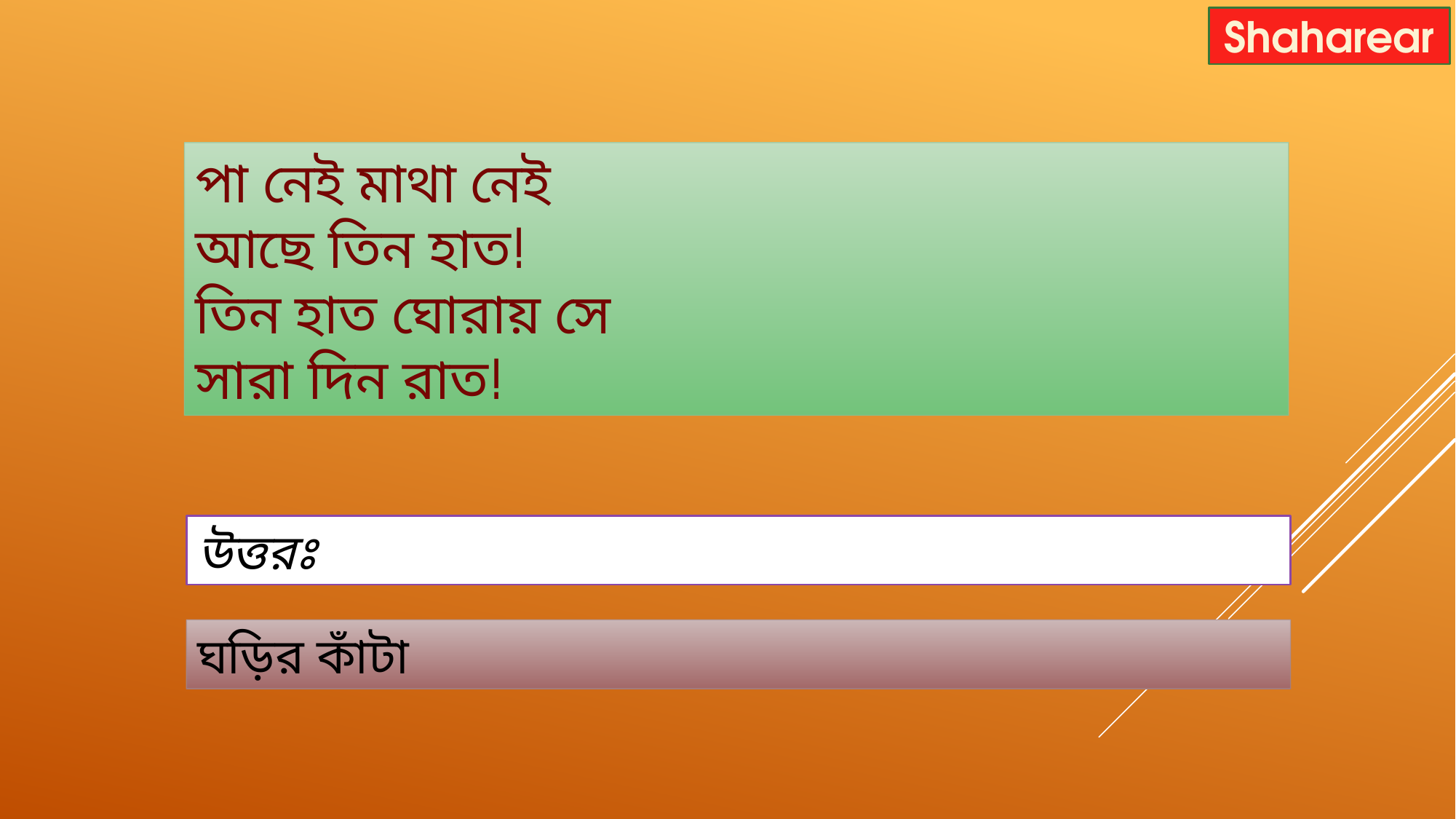

Shaharear
পা নেই মাথা নেই
আছে তিন হাত!
তিন হাত ঘোরায় সে
সারা দিন রাত!
উত্তরঃ
ঘড়ির কাঁটা